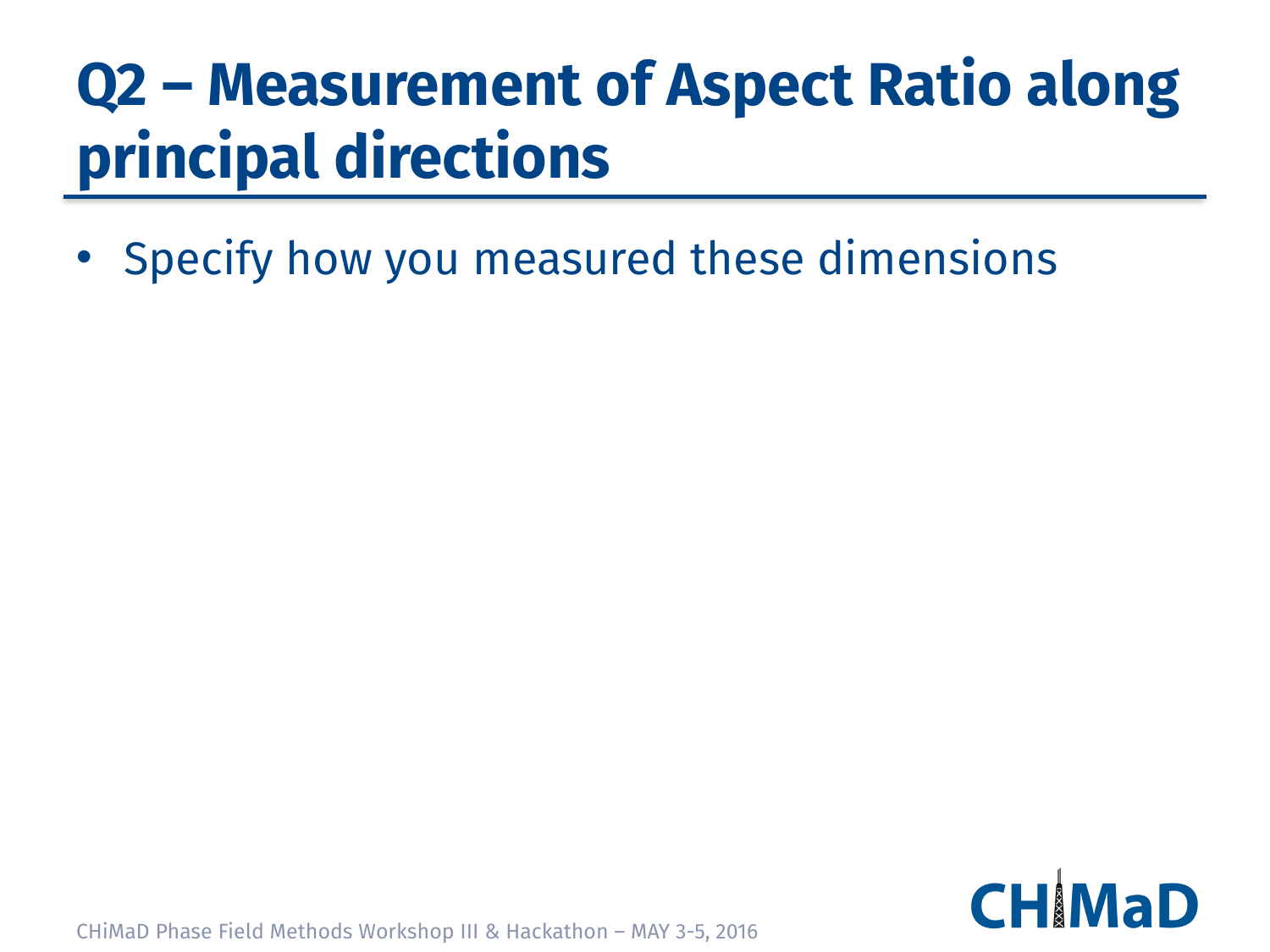

# Q2 – Measurement of Aspect Ratio along principal directions
Specify how you measured these dimensions